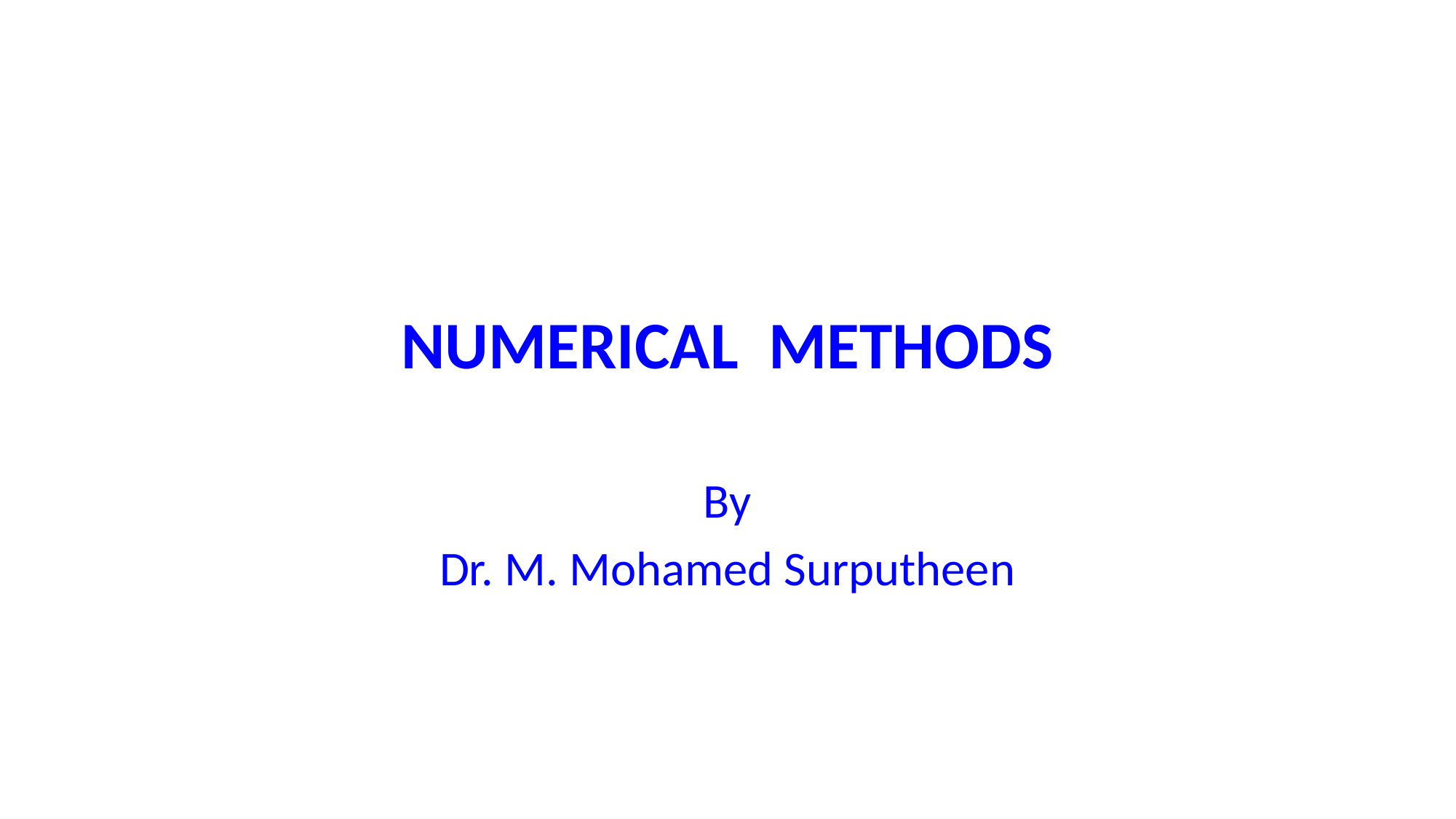

# NUMERICAL  METHODS
By
Dr. M. Mohamed Surputheen